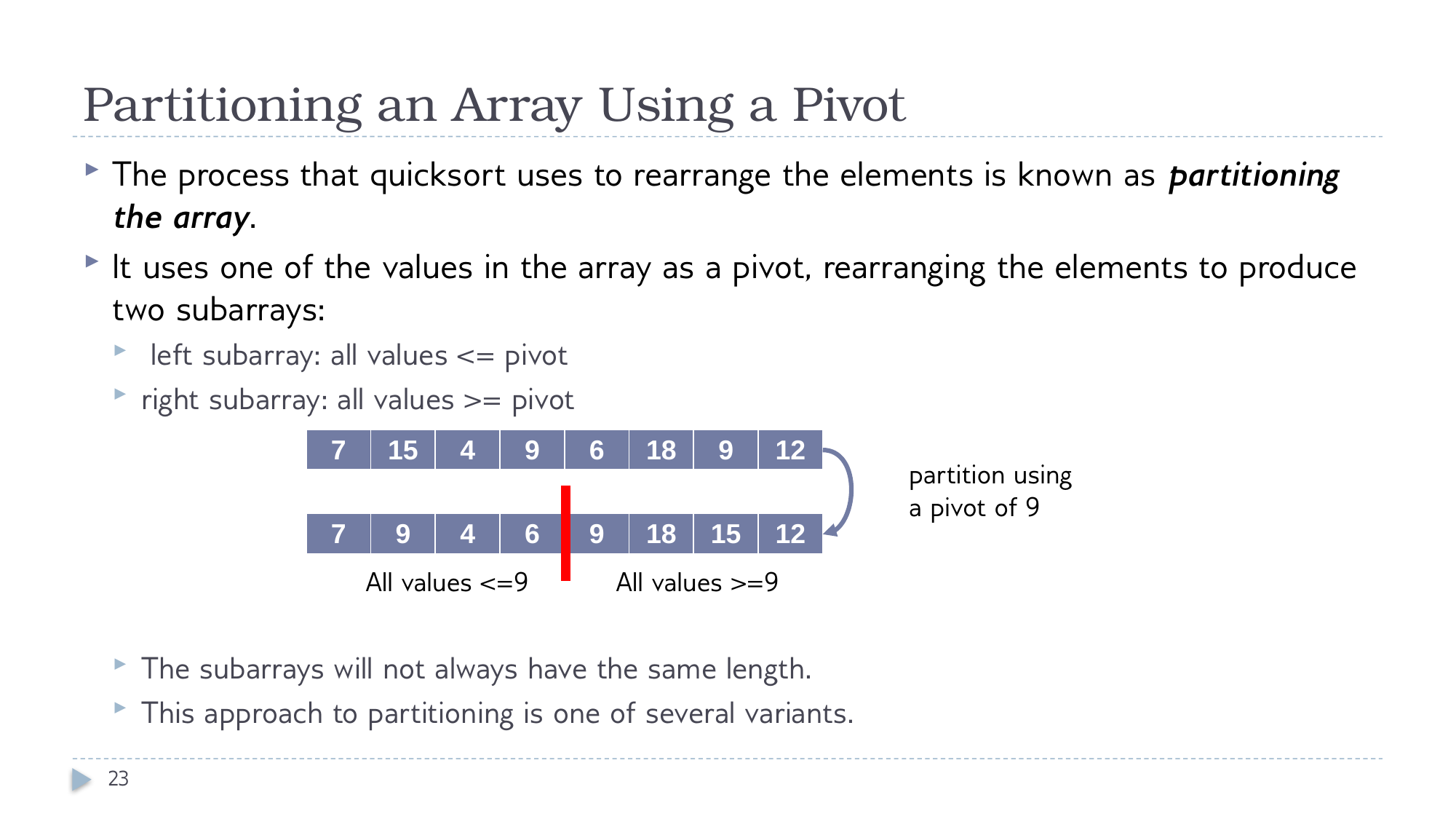

# Partitioning an Array Using a Pivot
The process that quicksort uses to rearrange the elements is known as partitioning the array.
It uses one of the values in the array as a pivot, rearranging the elements to produce two subarrays:
 left subarray: all values <= pivot
right subarray: all values >= pivot

The subarrays will not always have the same length.
This approach to partitioning is one of several variants.
| 7 | 15 | 4 | 9 | 6 | 18 | 9 | 12 |
| --- | --- | --- | --- | --- | --- | --- | --- |
partition using a pivot of 9
| 7 | 9 | 4 | 6 | 9 | 18 | 15 | 12 |
| --- | --- | --- | --- | --- | --- | --- | --- |
All values <=9
All values >=9
23